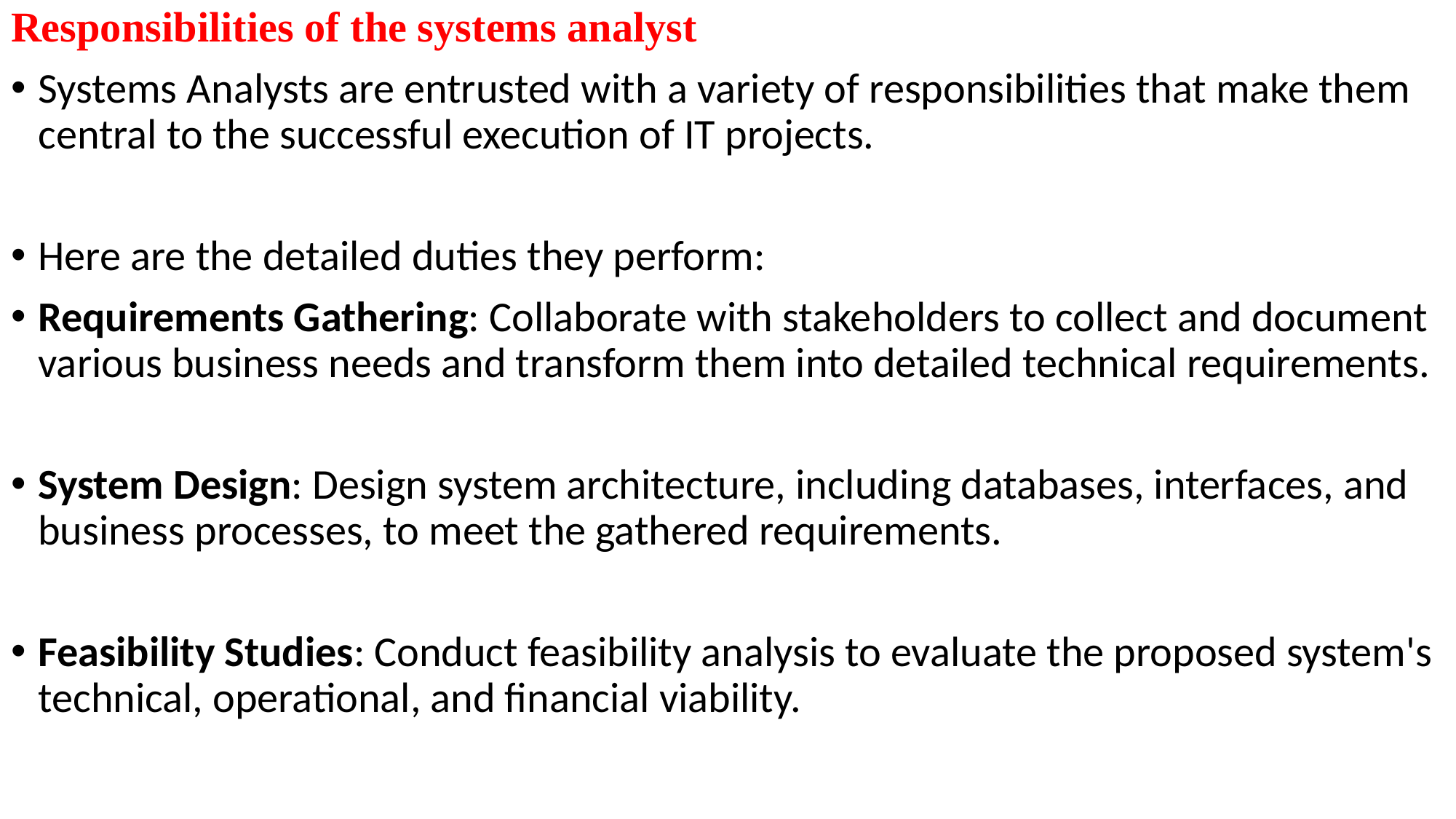

Responsibilities of the systems analyst
Systems Analysts are entrusted with a variety of responsibilities that make them central to the successful execution of IT projects.

Here are the detailed duties they perform:​
Requirements Gathering: Collaborate with stakeholders to collect and document various business needs and transform them into detailed technical requirements.

System Design: Design system architecture, including databases, interfaces, and business processes, to meet the gathered requirements.

Feasibility Studies: Conduct feasibility analysis to evaluate the proposed system's technical, operational, and financial viability.